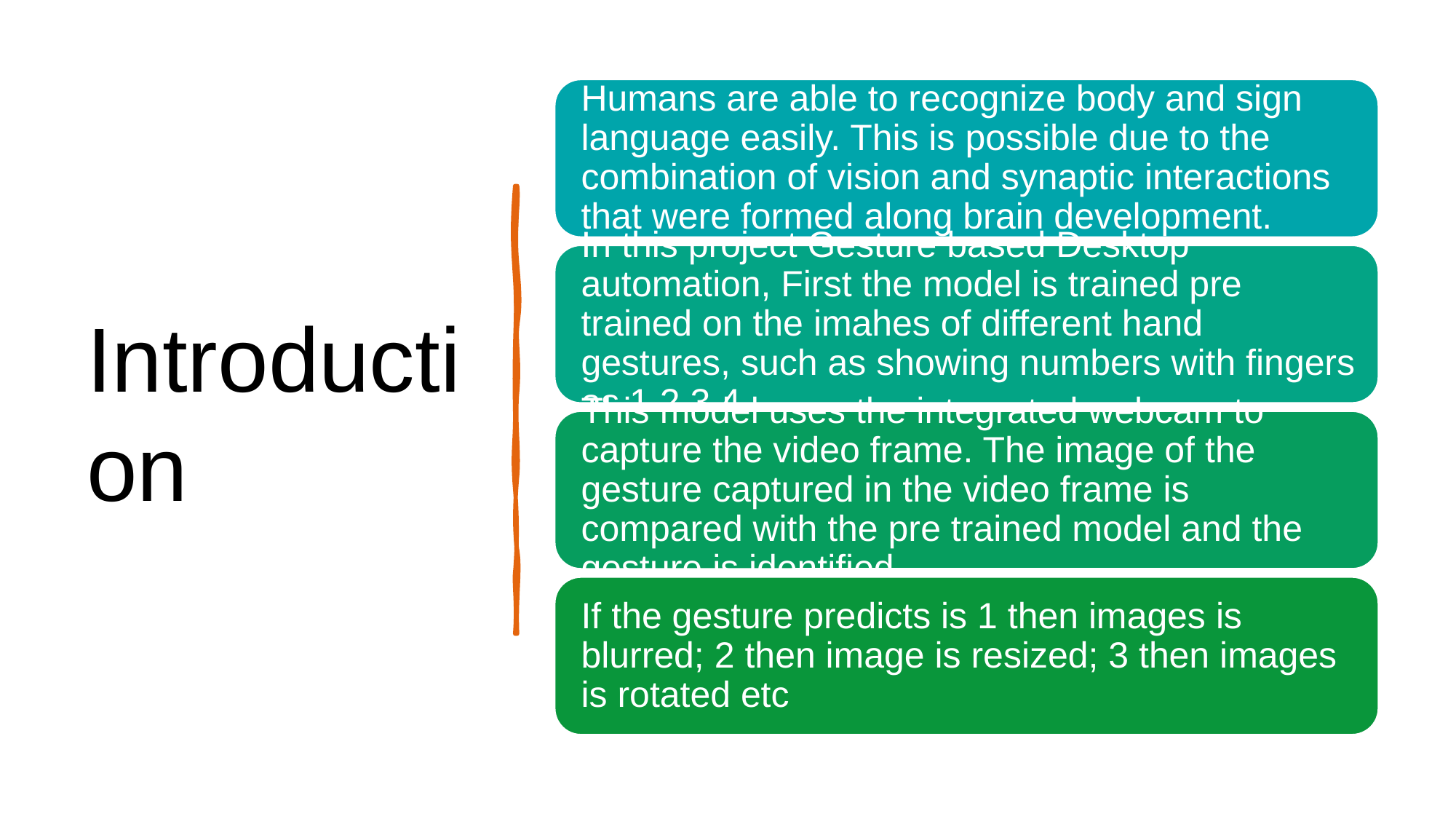

Humans are able to recognize body and sign language easily. This is possible due to the combination of vision and synaptic interactions that were formed along brain development.
In this project Gesture based Desktop automation, First the model is trained pre trained on the imahes of different hand gestures, such as showing numbers with fingers as 1,2,3,4.
This model uses the integrated webcam to capture the video frame. The image of the gesture captured in the video frame is compared with the pre trained model and the gesture is identified.
If the gesture predicts is 1 then images is blurred; 2 then image is resized; 3 then images is rotated etc
# Introduction